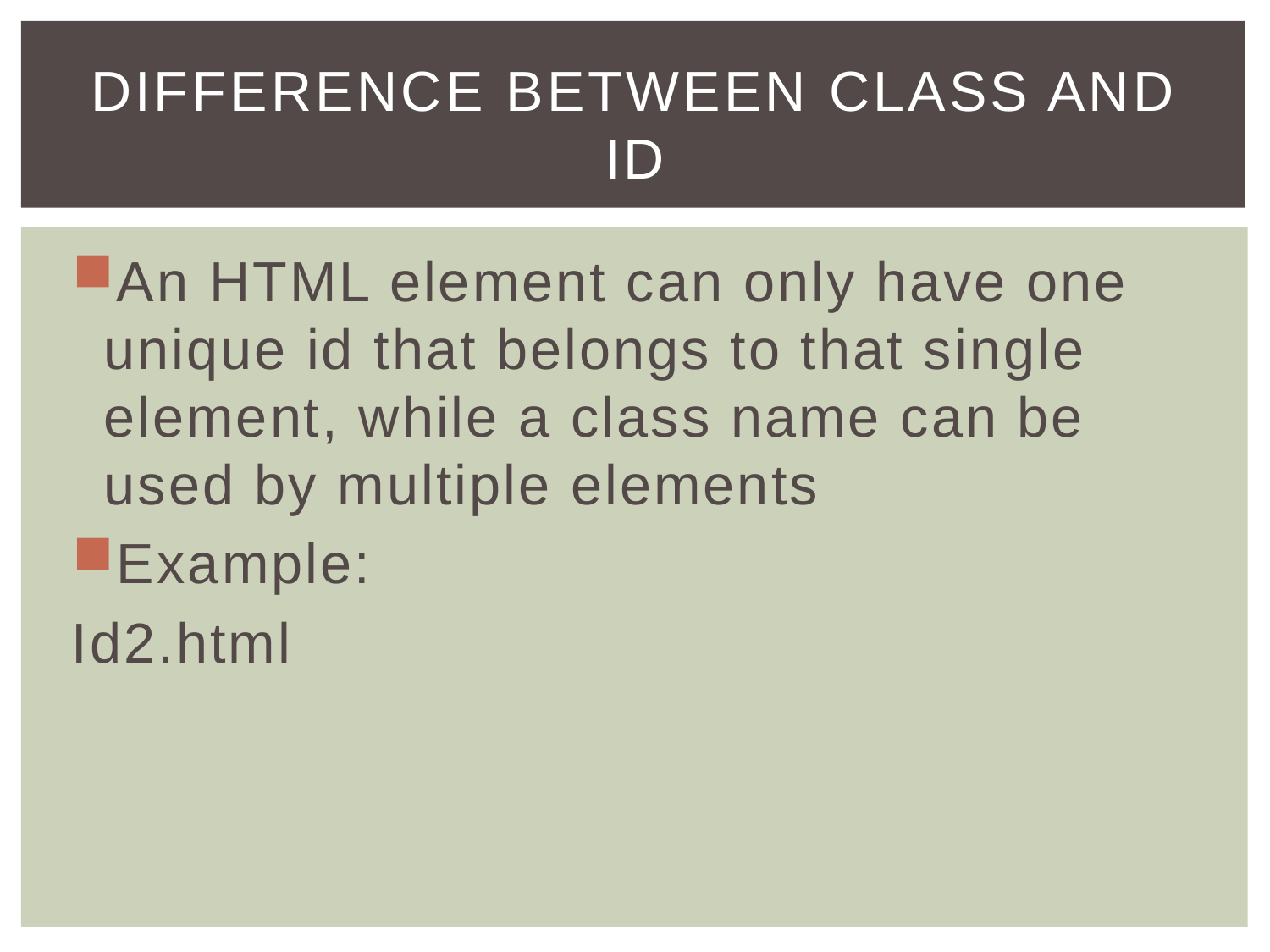

# Difference Between Class and ID
An HTML element can only have one unique id that belongs to that single element, while a class name can be used by multiple elements
Example:
Id2.html